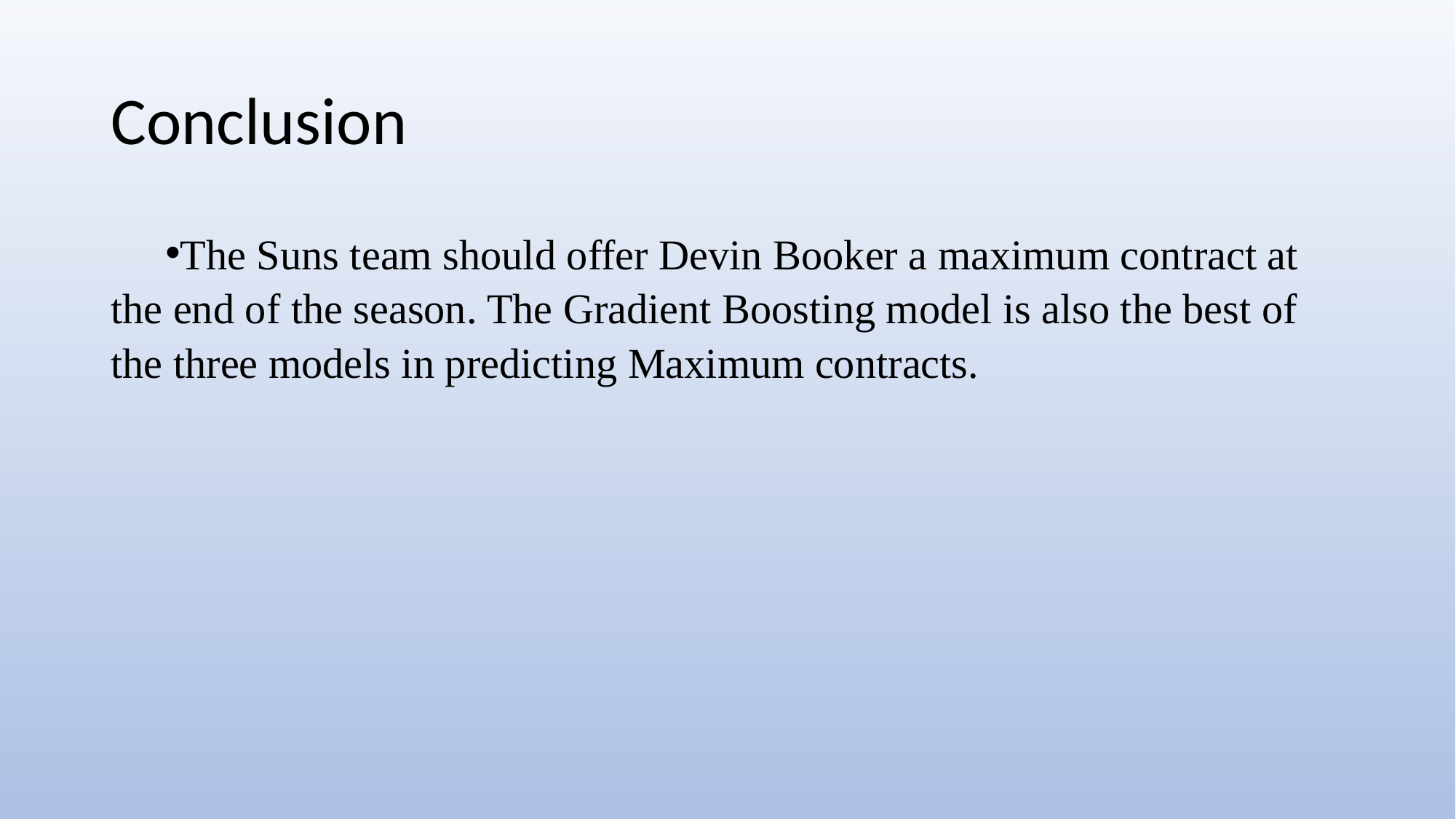

# Conclusion
The Suns team should offer Devin Booker a maximum contract at the end of the season. The Gradient Boosting model is also the best of the three models in predicting Maximum contracts.